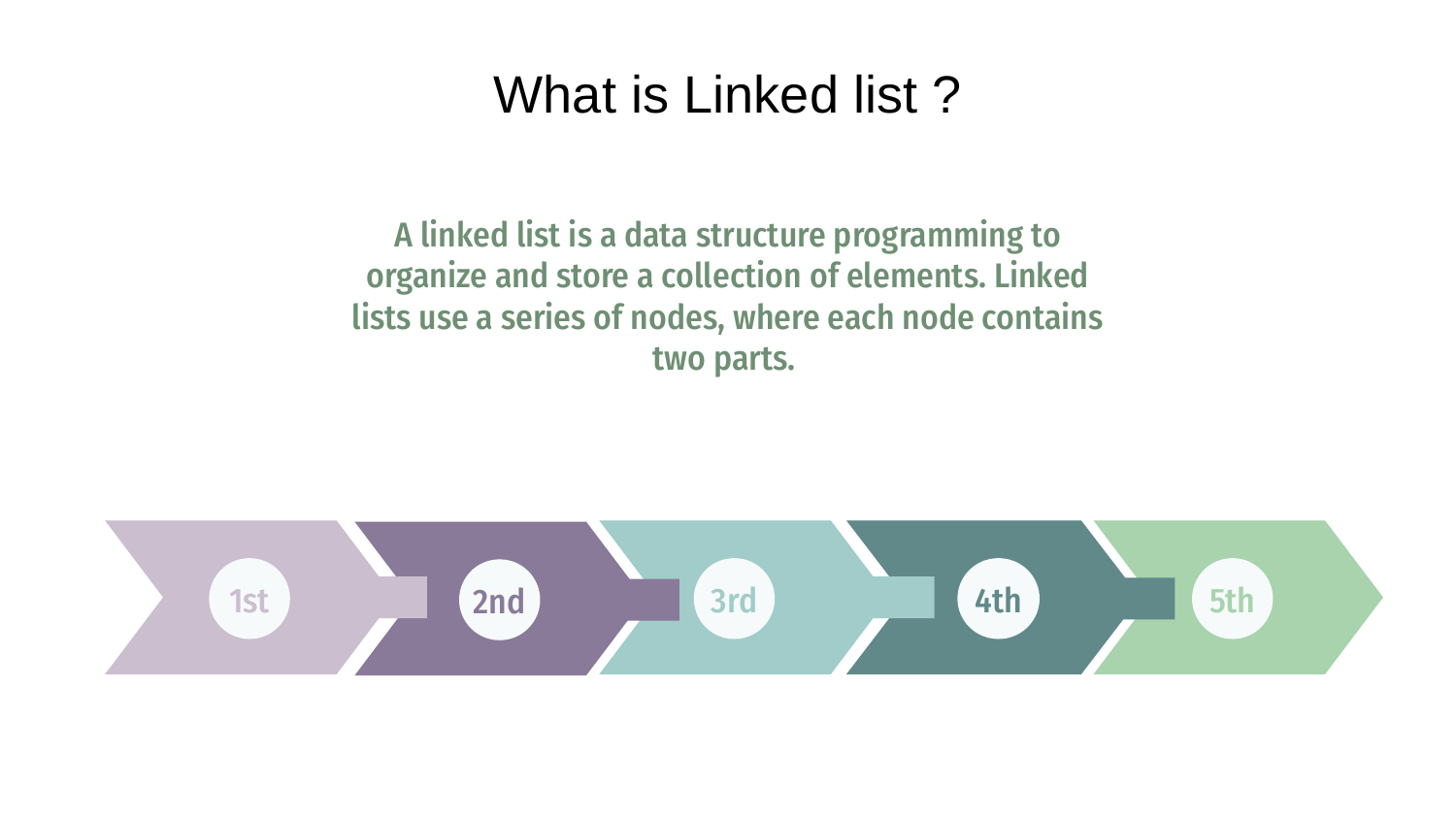

# What is Linked list ?
A linked list is a data structure programming to organize and store a collection of elements. Linked lists use a series of nodes, where each node contains two parts.

1st

3rd

4th

5th

2nd